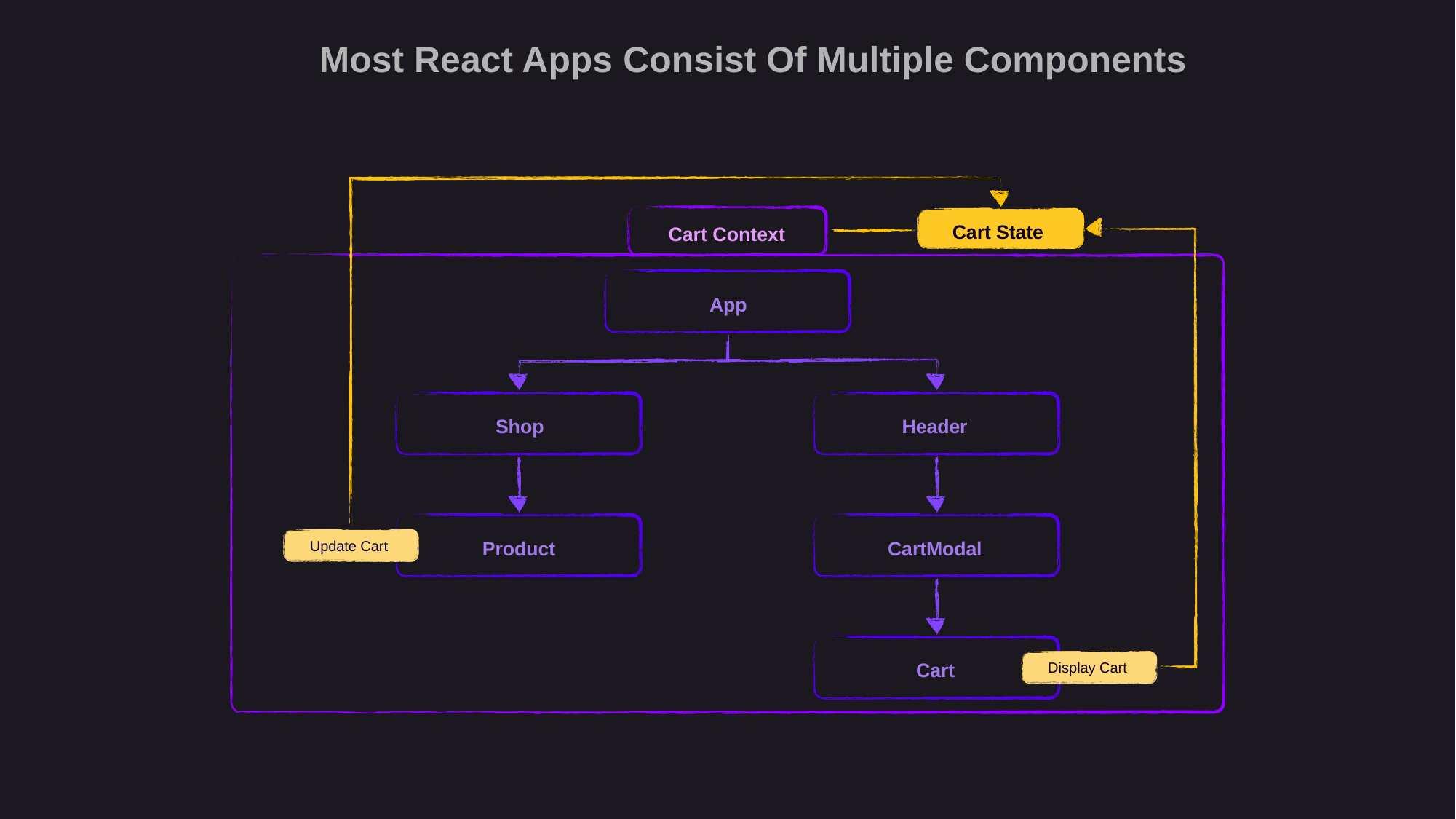

Most React Apps Consist Of Multiple Components

Cart State
Cart Context
App
Shop
Header
Product
CartModal
Update Cart
Cart
Display Cart